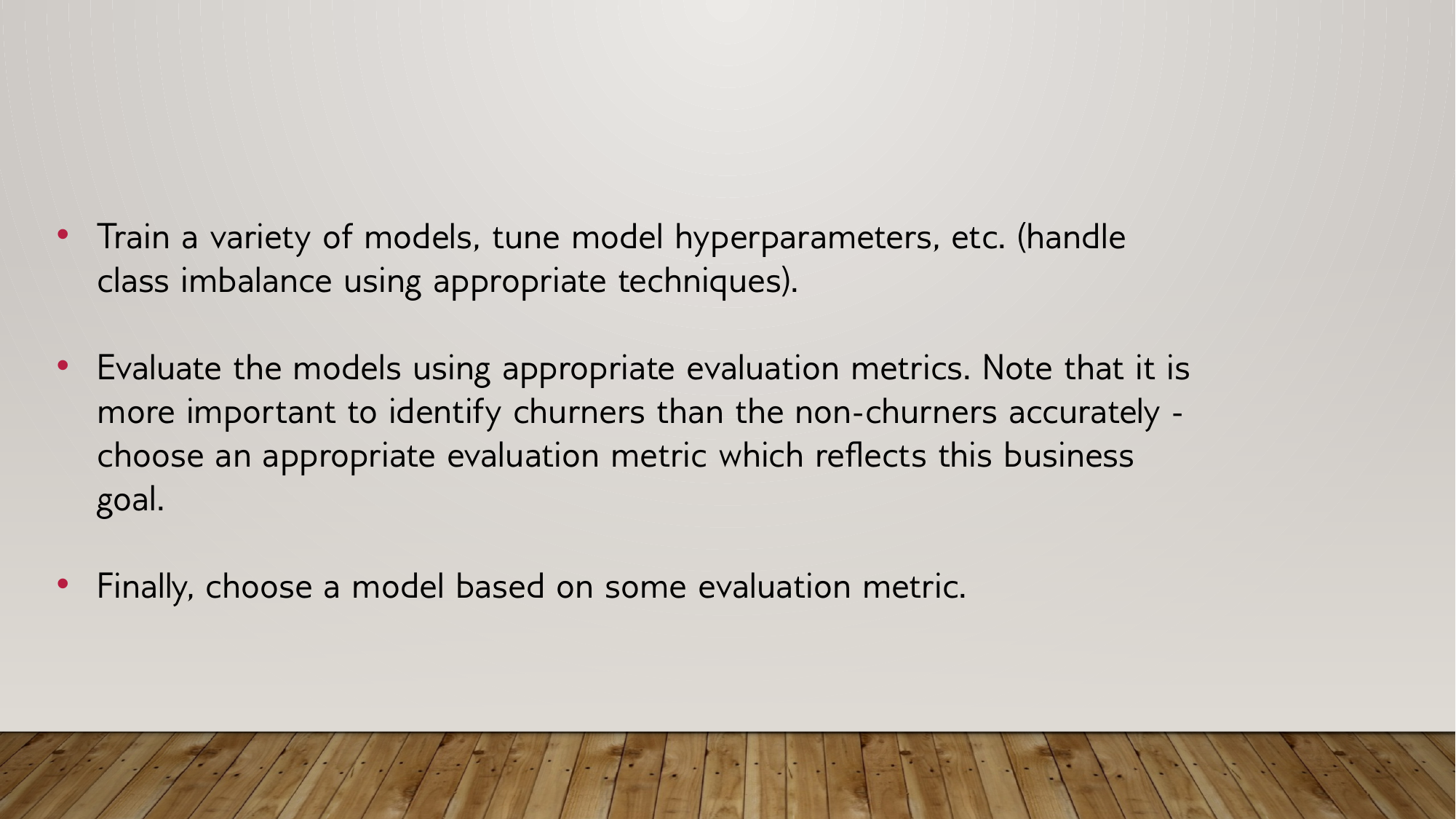

Train a variety of models, tune model hyperparameters, etc. (handle class imbalance using appropriate techniques).

Evaluate the models using appropriate evaluation metrics. Note that it is more important to identify churners than the non-churners accurately - choose an appropriate evaluation metric which reflects this business goal.

Finally, choose a model based on some evaluation metric.